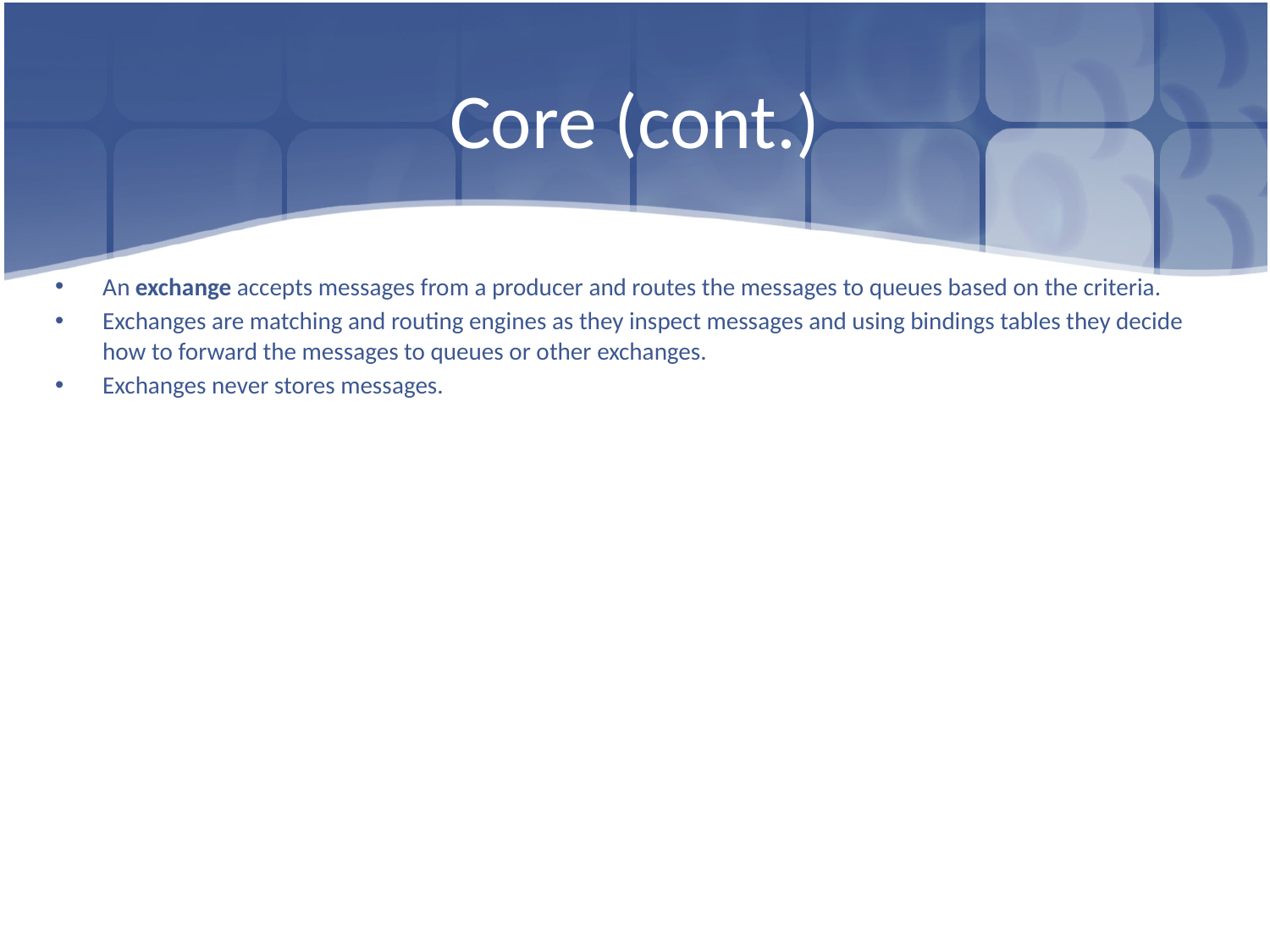

# Core (cont.)
An exchange accepts messages from a producer and routes the messages to queues based on the criteria.
Exchanges are matching and routing engines as they inspect messages and using bindings tables they decide how to forward the messages to queues or other exchanges.
Exchanges never stores messages.